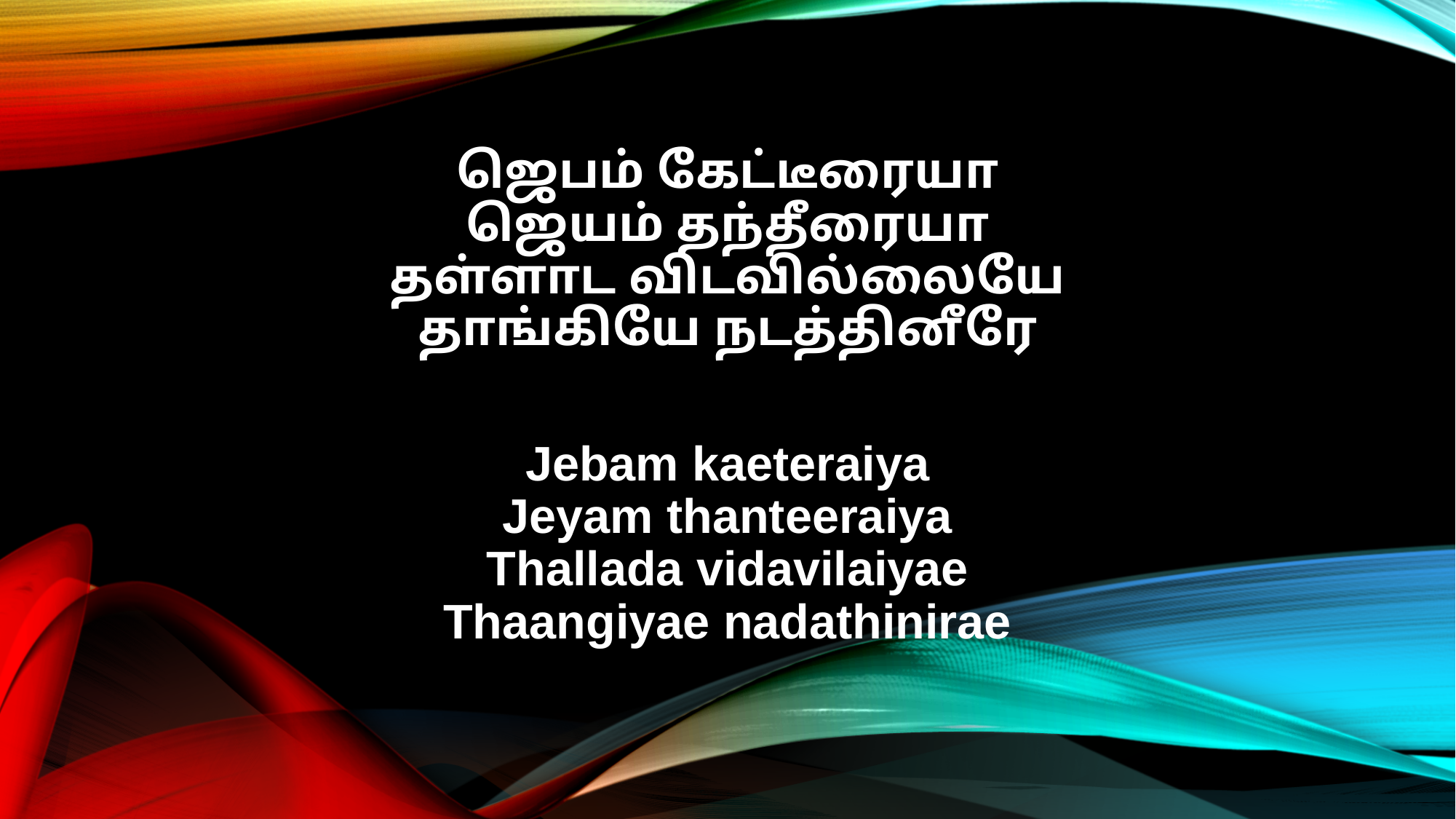

ஜெபம் கேட்டீரையா
ஜெயம் தந்தீரையா
தள்ளாட விடவில்லையே
தாங்கியே நடத்தினீரே

Jebam kaeteraiya
Jeyam thanteeraiya
Thallada vidavilaiyae
Thaangiyae nadathinirae